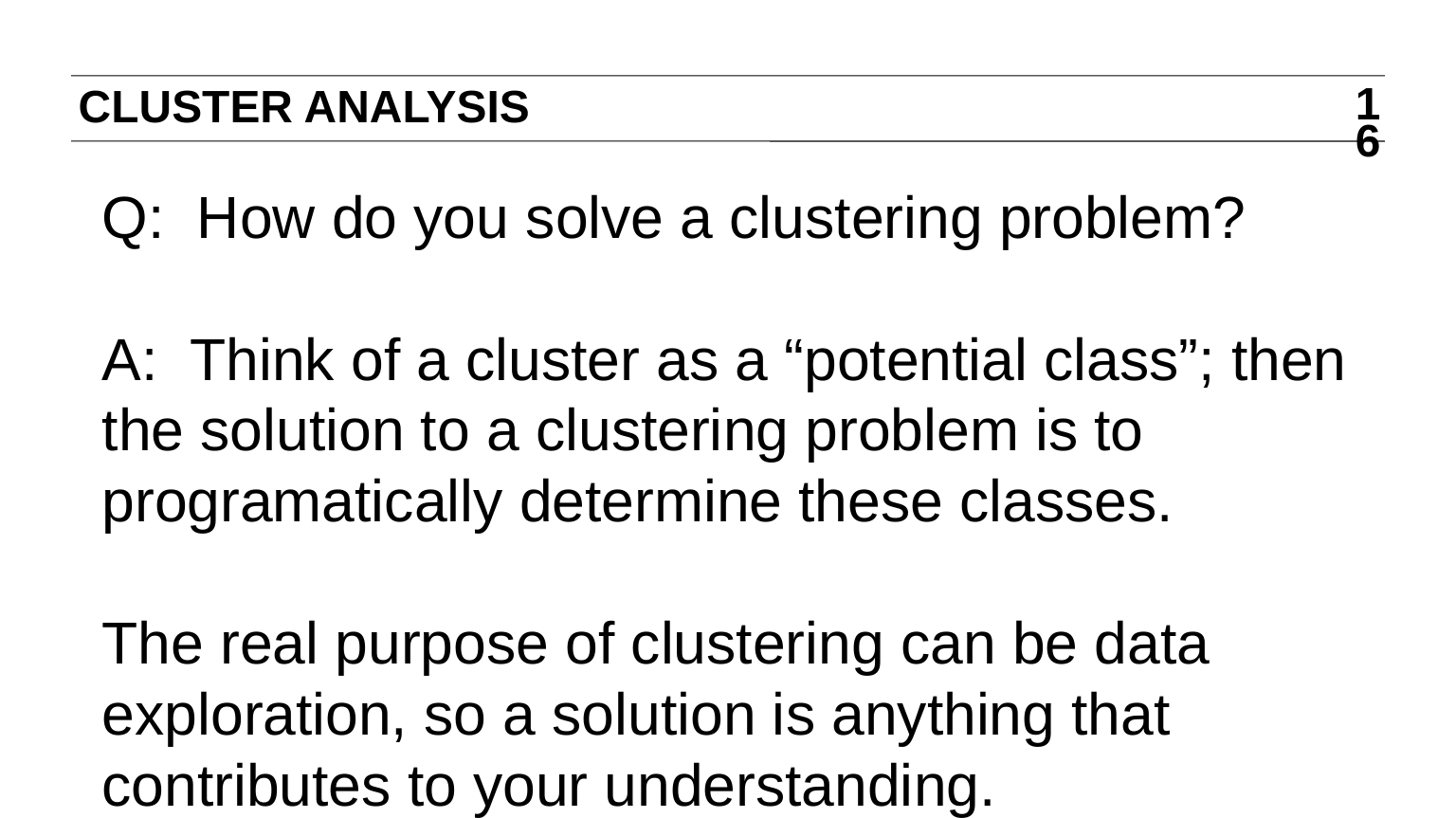

Cluster analysis
16
Q:  How do you solve a clustering problem?

A:  Think of a cluster as a “potential class”; then the solution to a clustering problem is to programatically determine these classes.

The real purpose of clustering can be data exploration, so a solution is anything that contributes to your understanding.